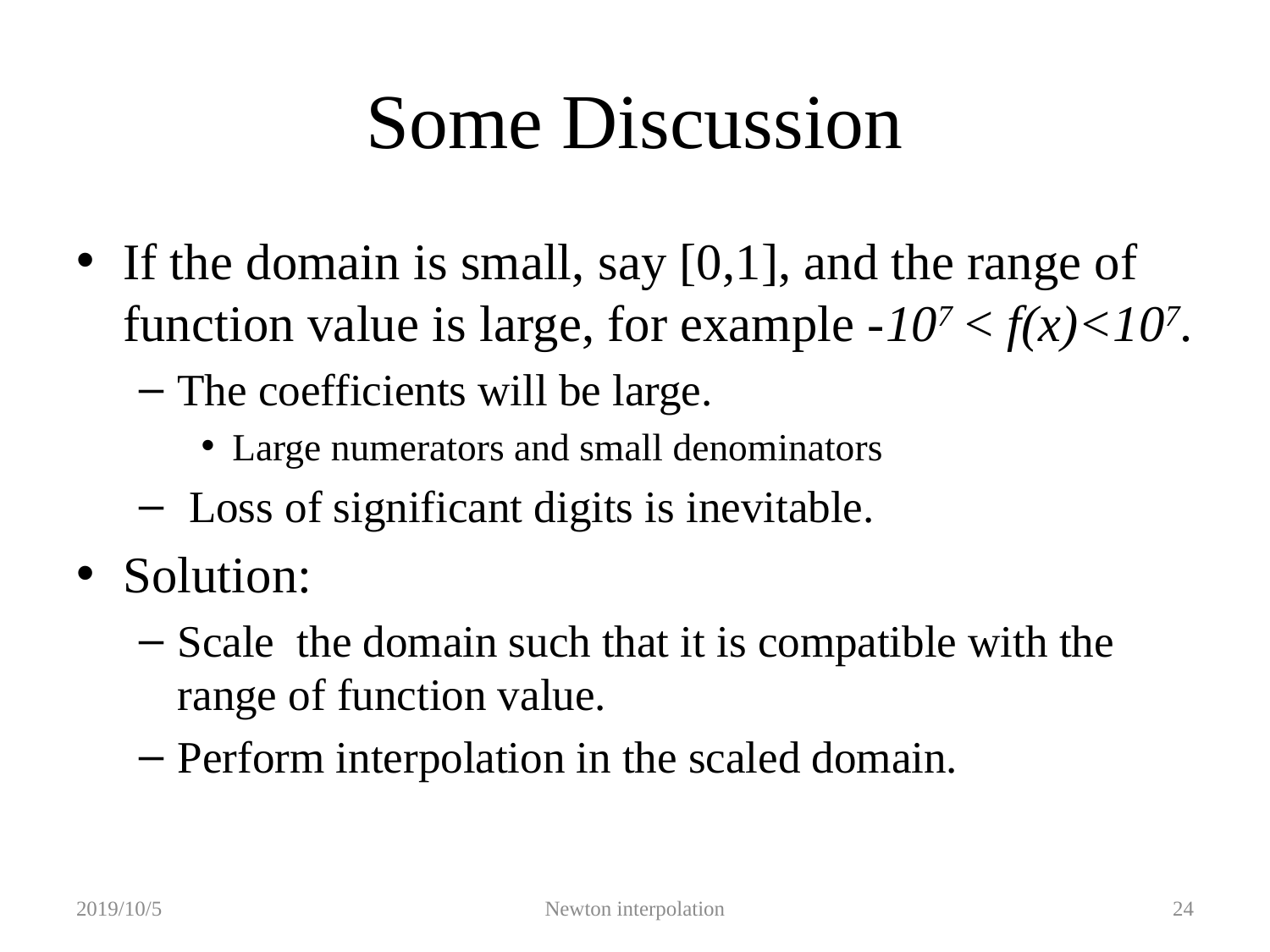

# Some Discussion
If the domain is small, say [0,1], and the range of function value is large, for example -107 < f(x)<107.
The coefficients will be large.
Large numerators and small denominators
 Loss of significant digits is inevitable.
Solution:
Scale  the domain such that it is compatible with the range of function value.
Perform interpolation in the scaled domain.
2019/10/5
Newton interpolation
24